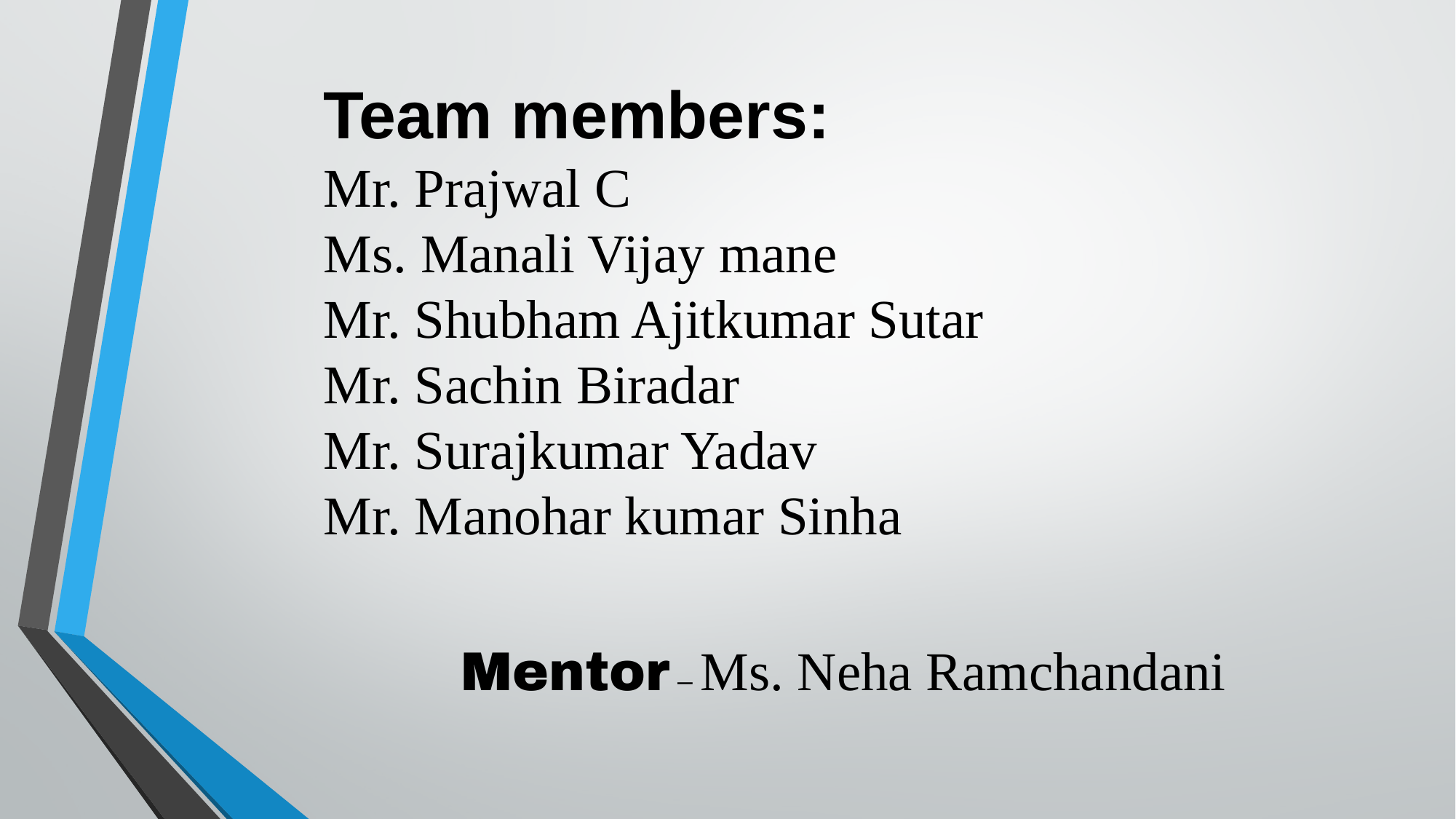

Team members:
Mr. Prajwal C
Ms. Manali Vijay mane
Mr. Shubham Ajitkumar Sutar
Mr. Sachin Biradar
Mr. Surajkumar Yadav
Mr. Manohar kumar Sinha
Mentor – Ms. Neha Ramchandani